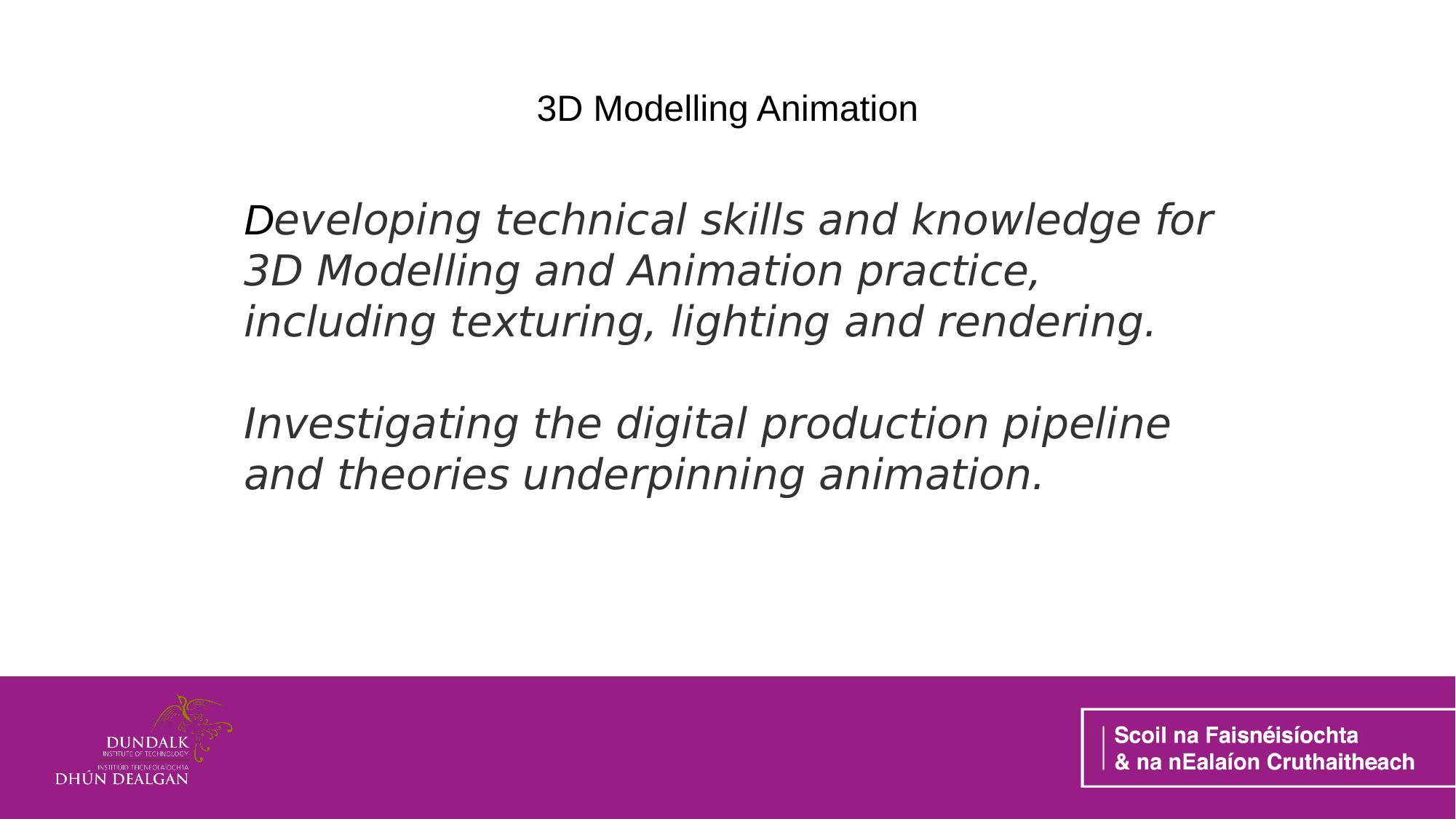

3D Modelling Animation
Developing technical skills and knowledge for 3D Modelling and Animation practice, including texturing, lighting and rendering.

Investigating the digital production pipeline and theories underpinning animation.